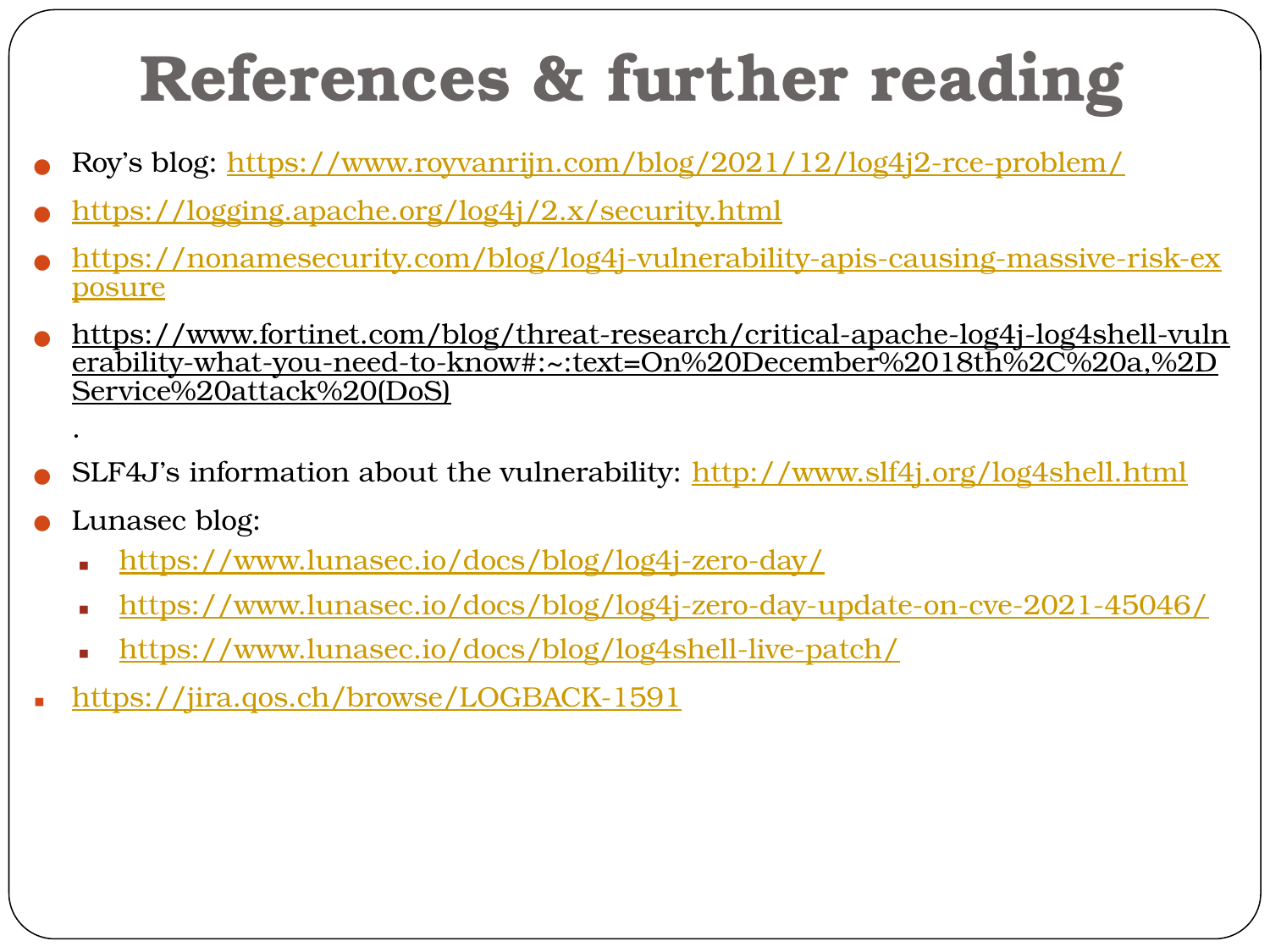

# References & further reading
Roy’s blog: https://www.royvanrijn.com/blog/2021/12/log4j2-rce-problem/
https://logging.apache.org/log4j/2.x/security.html
https://nonamesecurity.com/blog/log4j-vulnerability-apis-causing-massive-risk-exposure
https://www.fortinet.com/blog/threat-research/critical-apache-log4j-log4shell-vulnerability-what-you-need-to-know#:~:text=On%20December%2018th%2C%20a,%2DService%20attack%20(DoS).
SLF4J’s information about the vulnerability: http://www.slf4j.org/log4shell.html
Lunasec blog:
 https://www.lunasec.io/docs/blog/log4j-zero-day/
 https://www.lunasec.io/docs/blog/log4j-zero-day-update-on-cve-2021-45046/
 https://www.lunasec.io/docs/blog/log4shell-live-patch/
https://jira.qos.ch/browse/LOGBACK-1591